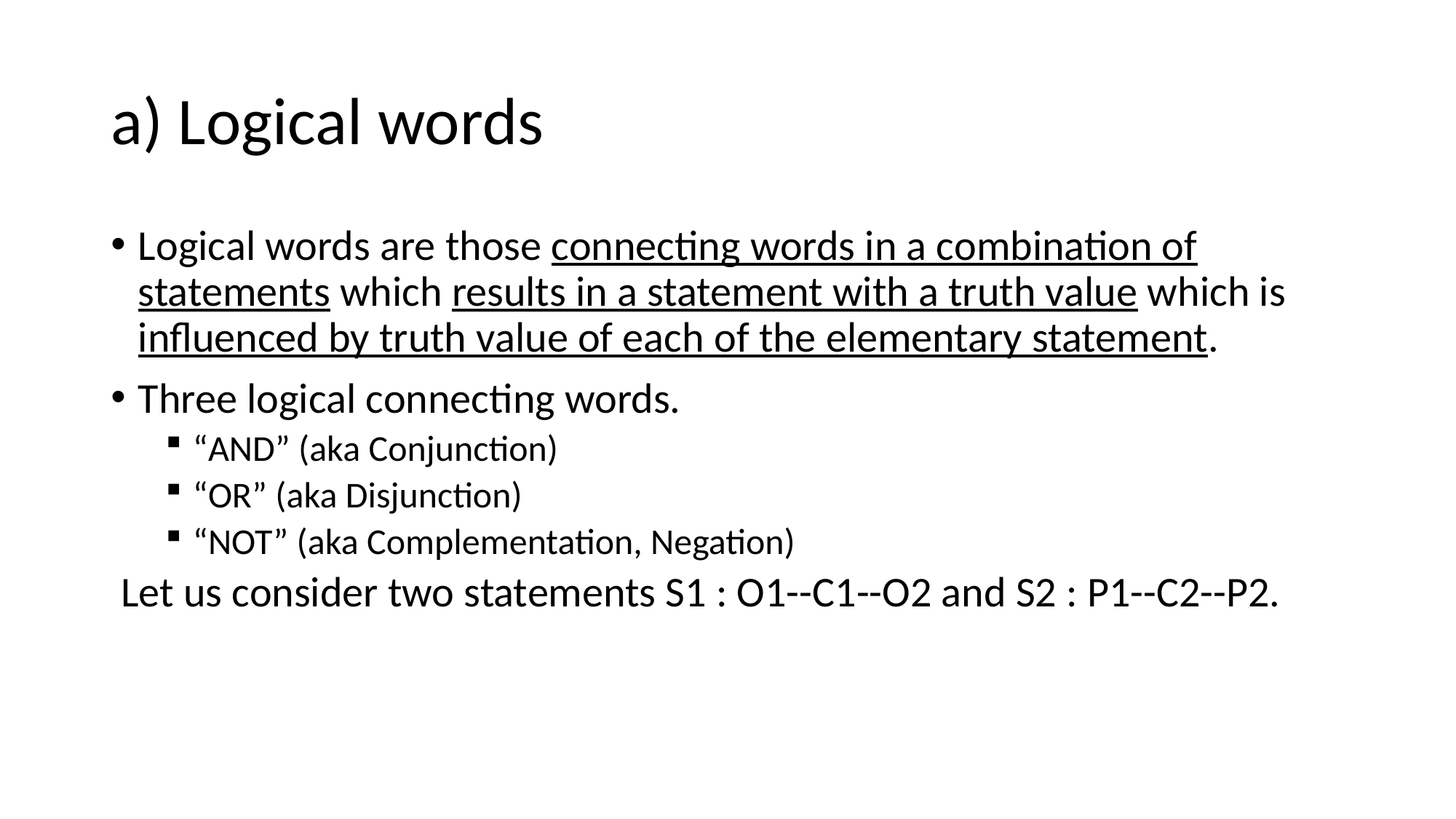

# a) Logical words
Logical words are those connecting words in a combination of statements which results in a statement with a truth value which is influenced by truth value of each of the elementary statement.
Three logical connecting words.
“AND” (aka Conjunction)
“OR” (aka Disjunction)
“NOT” (aka Complementation, Negation)
Let us consider two statements S1 : O1--C1--O2 and S2 : P1--C2--P2.